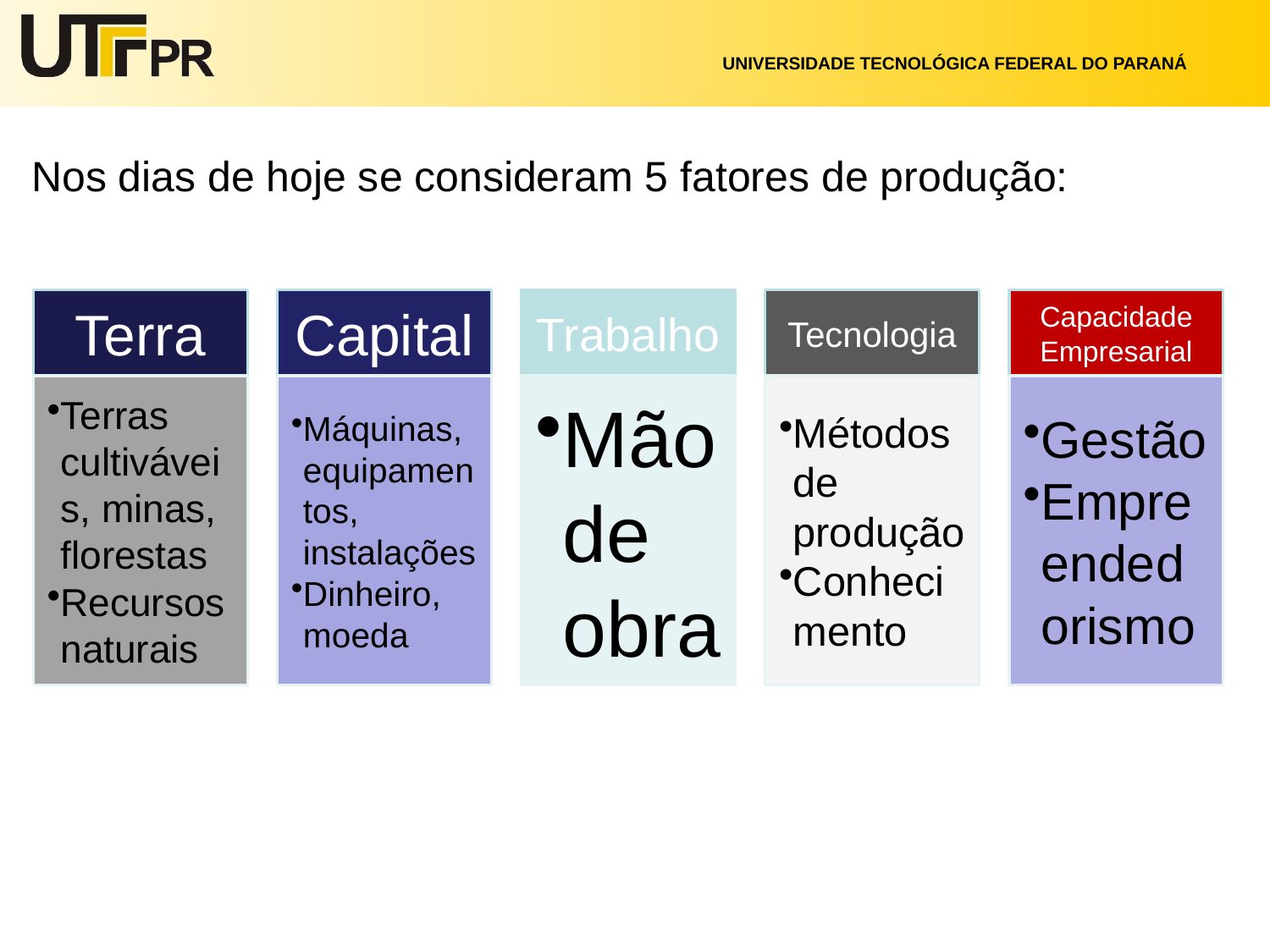

Nos dias de hoje se consideram 5 fatores de produção:
Terra
Terras cultiváveis, minas, florestas
Capital
Máquinas, equipamentos, instalações
Dinheiro, moeda
Trabalho
Mão de obra
Tecnologia
Capacidade Empresarial
Métodos de produção
Conhecimento
Gestão
Empreendedorismo
Recursos naturais